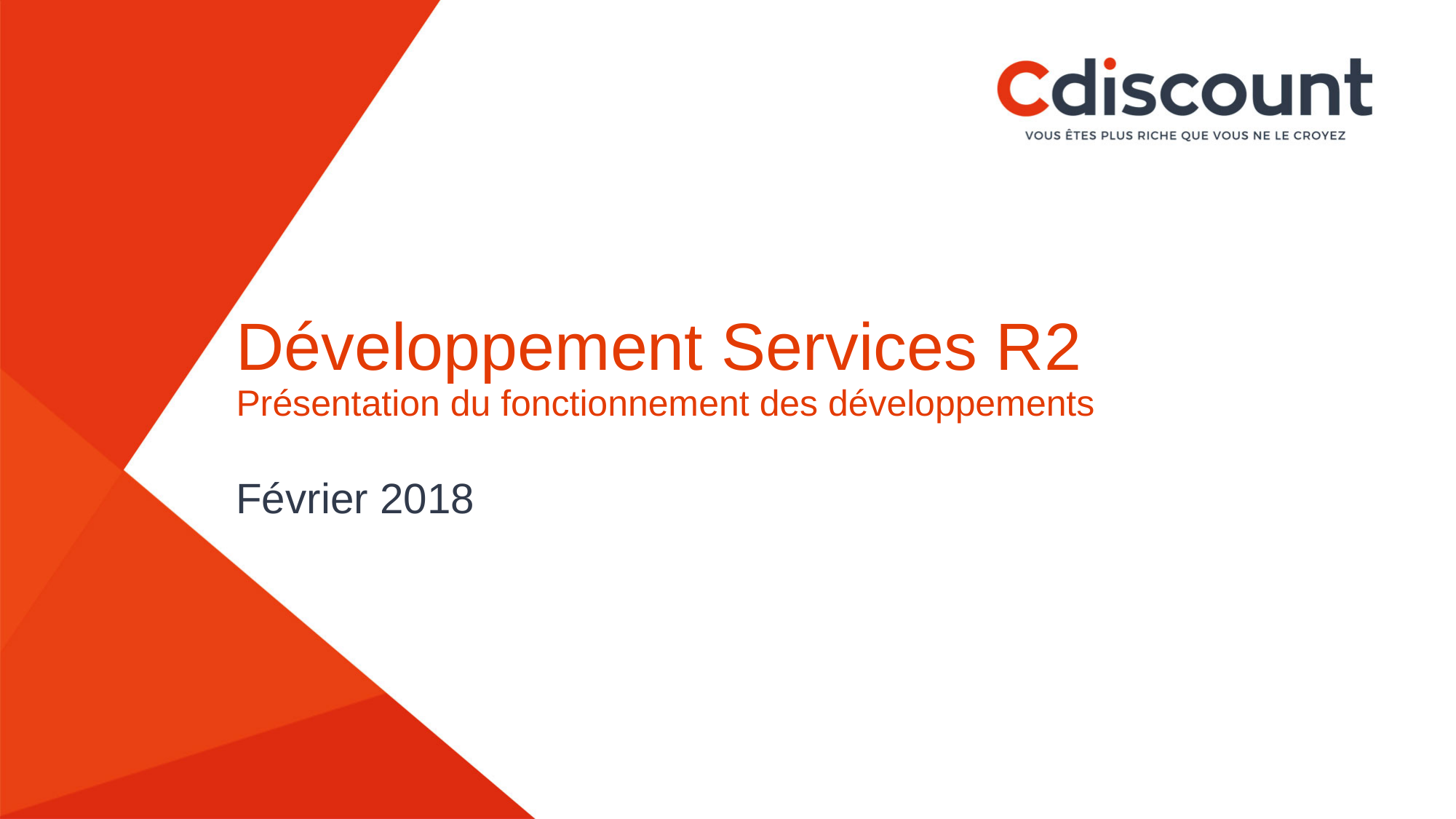

# Développement Services R2 Présentation du fonctionnement des développements
Février 2018